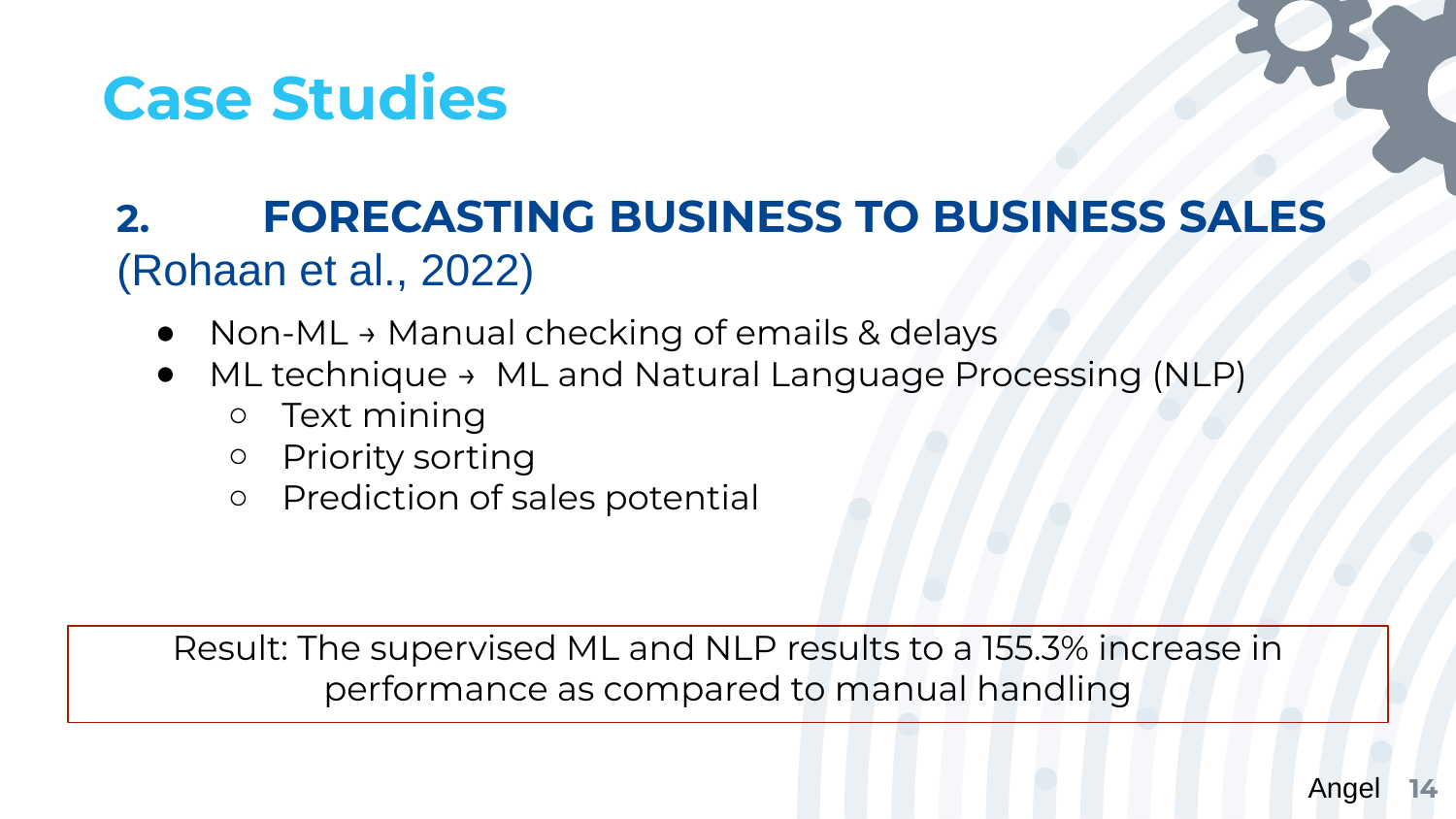

# Case Studies
2.	FORECASTING BUSINESS TO BUSINESS SALES (Rohaan et al., 2022)
Non-ML → Manual checking of emails & delays
ML technique →  ML and Natural Language Processing (NLP)
Text mining
Priority sorting
Prediction of sales potential
Result: The supervised ML and NLP results to a 155.3% increase in performance as compared to manual handling

Angel
14